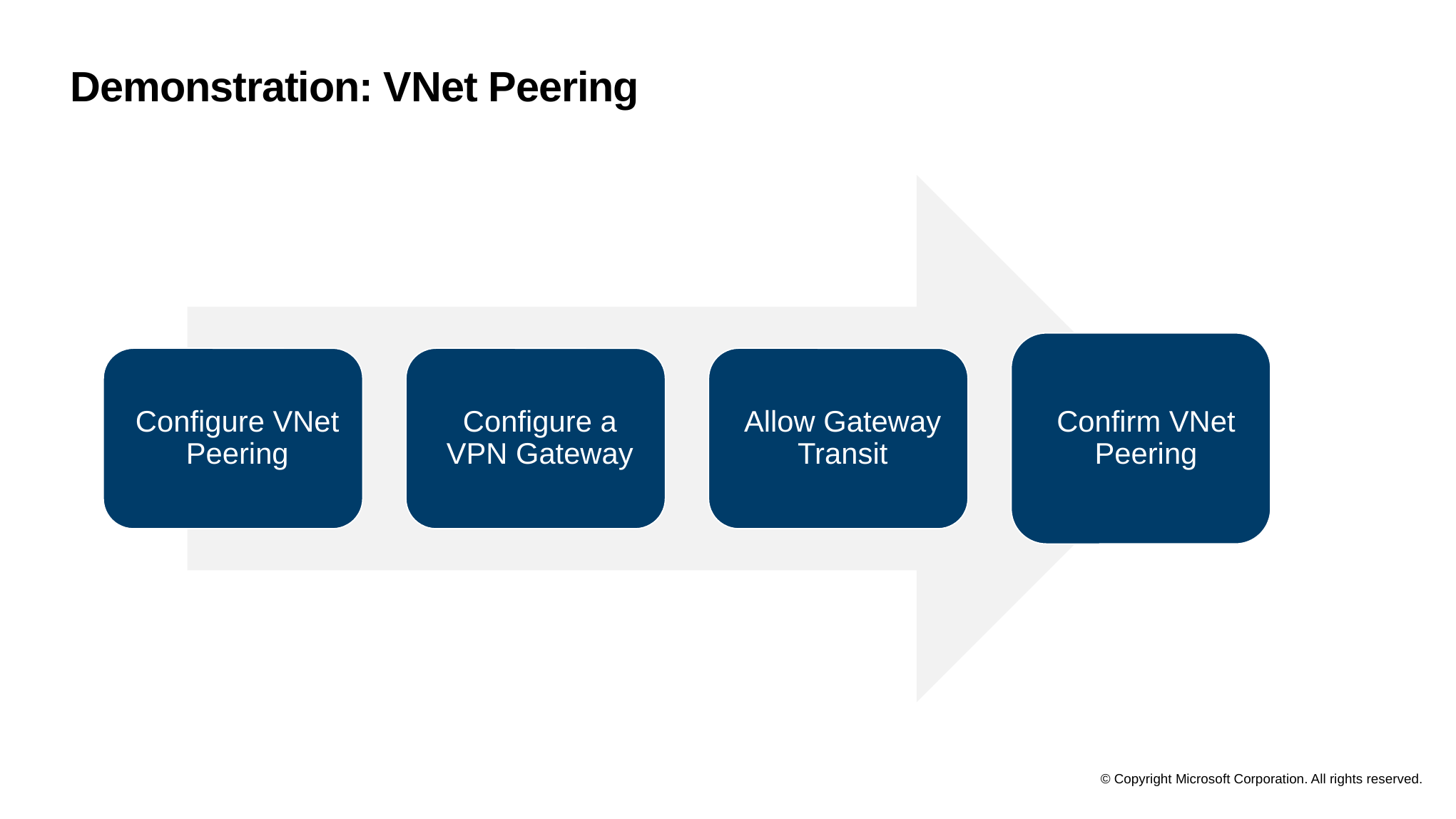

# Demonstration: VNet Peering
Configure VNet Peering
Configure a VPN Gateway
Allow Gateway Transit
Confirm VNet Peering